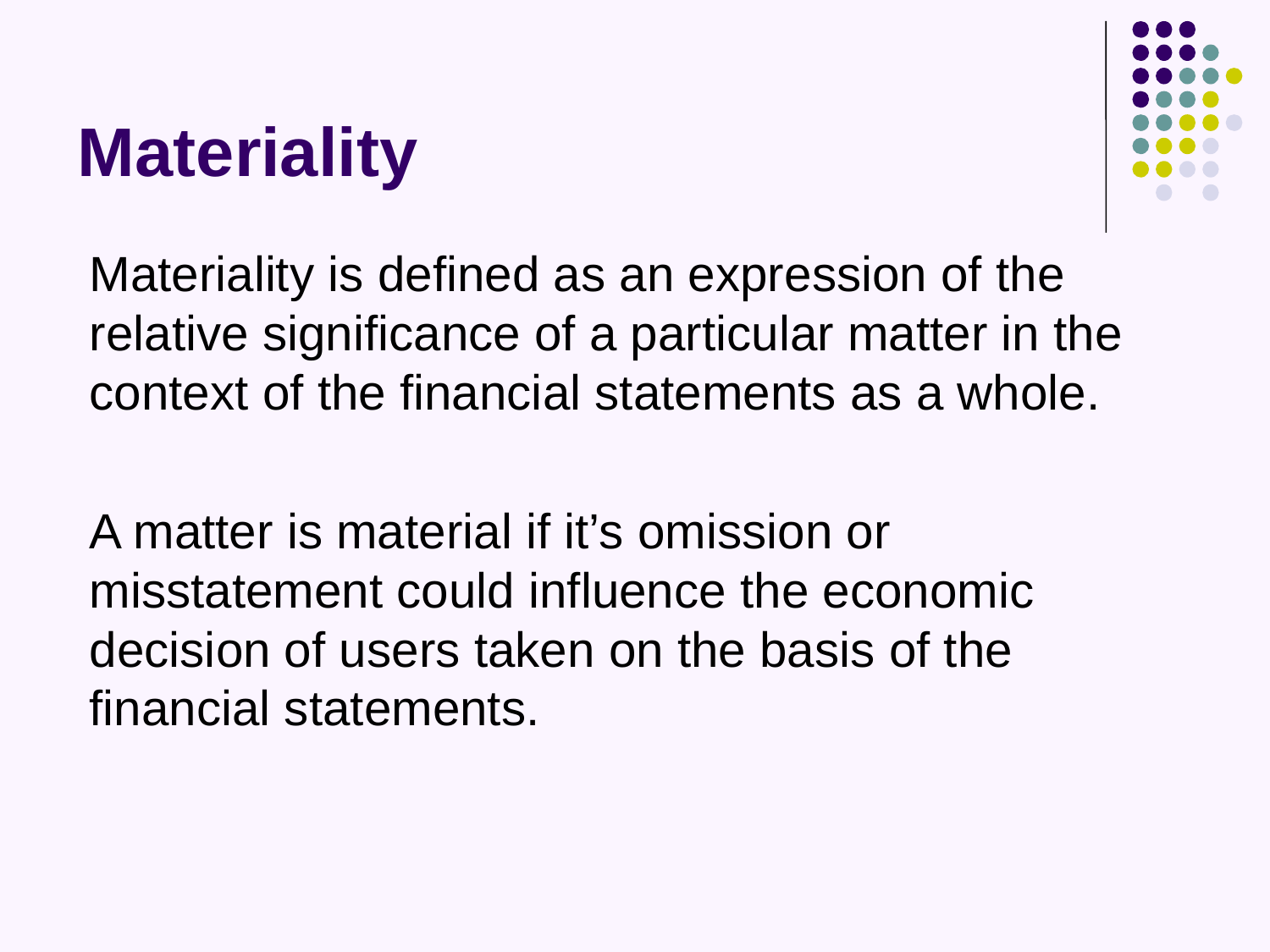

# Materiality
Materiality is defined as an expression of the relative significance of a particular matter in the context of the financial statements as a whole.

A matter is material if it’s omission or misstatement could influence the economic decision of users taken on the basis of the financial statements.